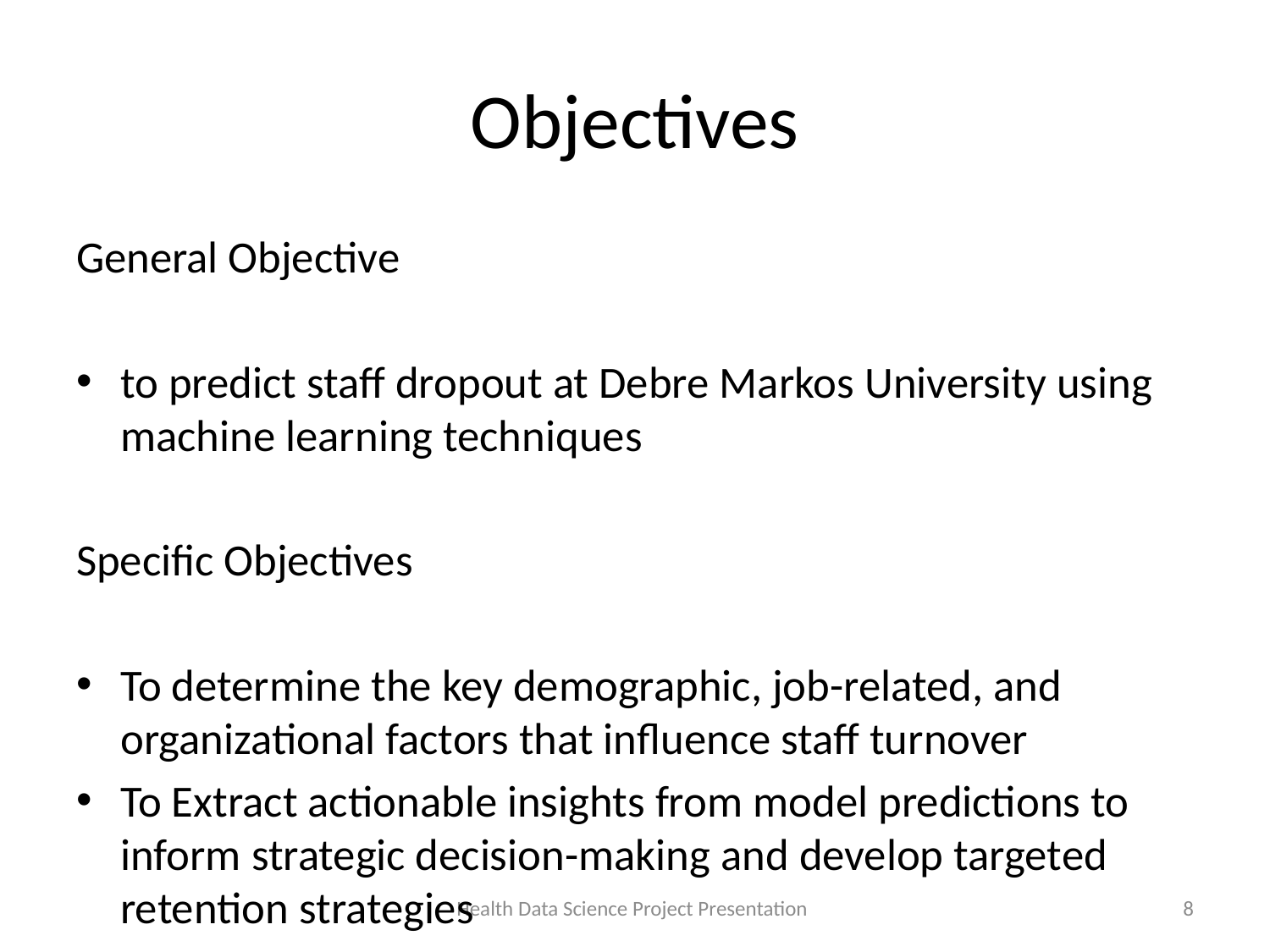

# Objectives
General Objective

to predict staff dropout at Debre Markos University using machine learning techniques

Specific Objectives

To determine the key demographic, job-related, and organizational factors that influence staff turnover
To Extract actionable insights from model predictions to inform strategic decision-making and develop targeted retention strategies
Health Data Science Project Presentation
8